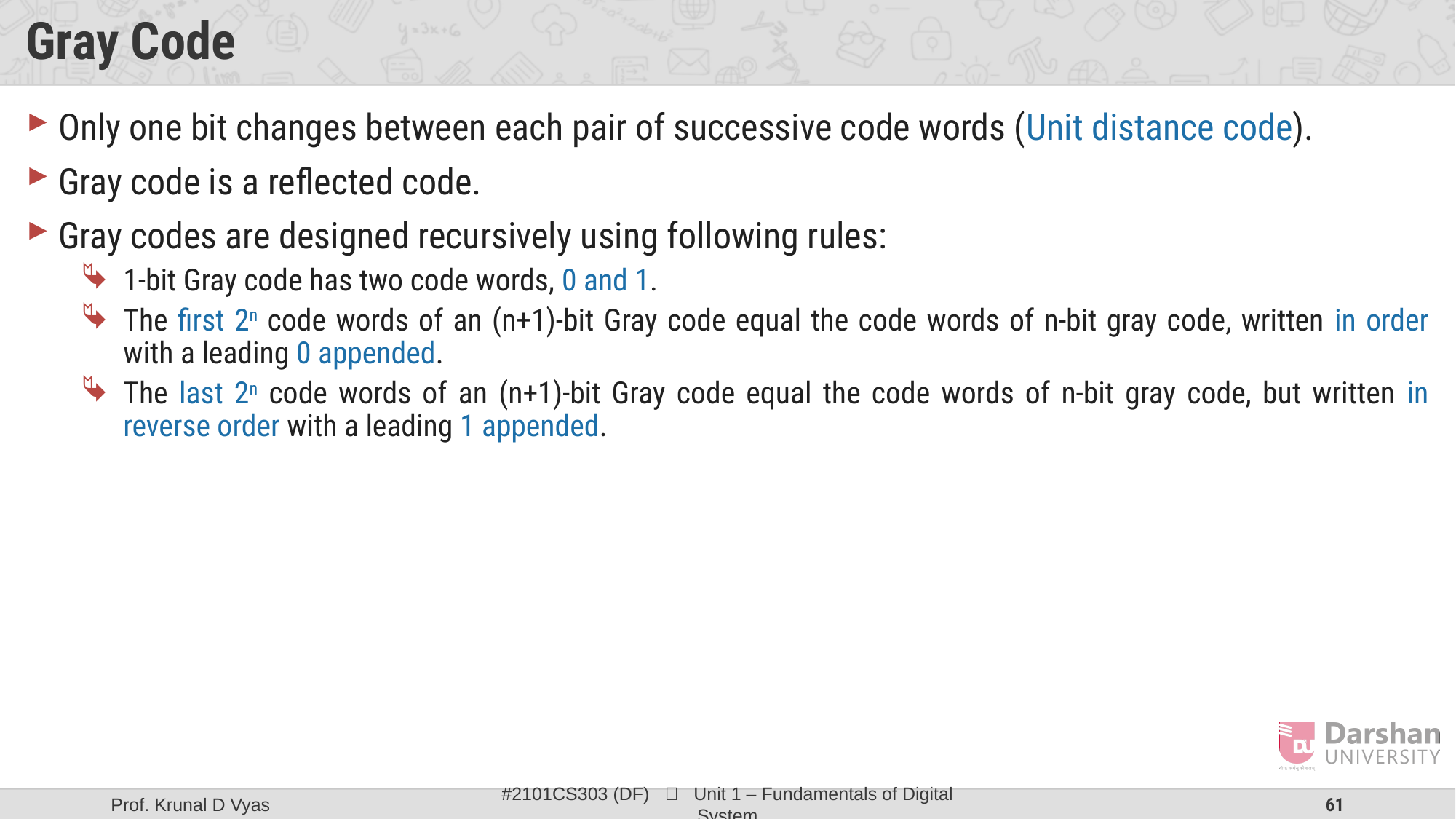

# Gray Code
Only one bit changes between each pair of successive code words (Unit distance code).
Gray code is a reflected code.
Gray codes are designed recursively using following rules:
1-bit Gray code has two code words, 0 and 1.
The first 2n code words of an (n+1)-bit Gray code equal the code words of n-bit gray code, written in order with a leading 0 appended.
The last 2n code words of an (n+1)-bit Gray code equal the code words of n-bit gray code, but written in reverse order with a leading 1 appended.